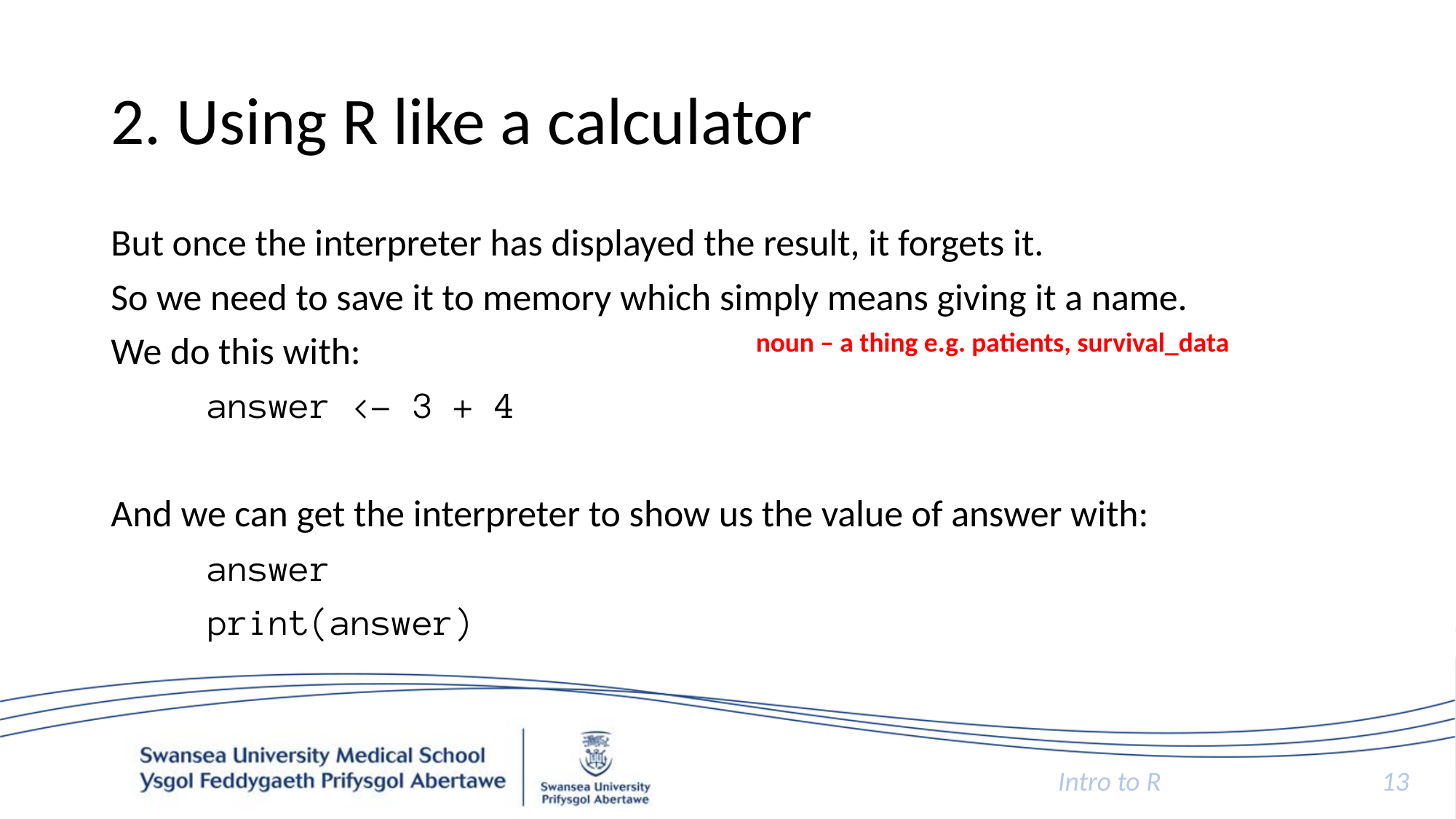

# 2. Using R like a calculator
But once the interpreter has displayed the result, it forgets it.
So we need to save it to memory which simply means giving it a name.
We do this with:
	answer <- 3 + 4

And we can get the interpreter to show us the value of answer with:
	answer
	print(answer)
noun – a thing e.g. patients, survival_data
Intro to R
13